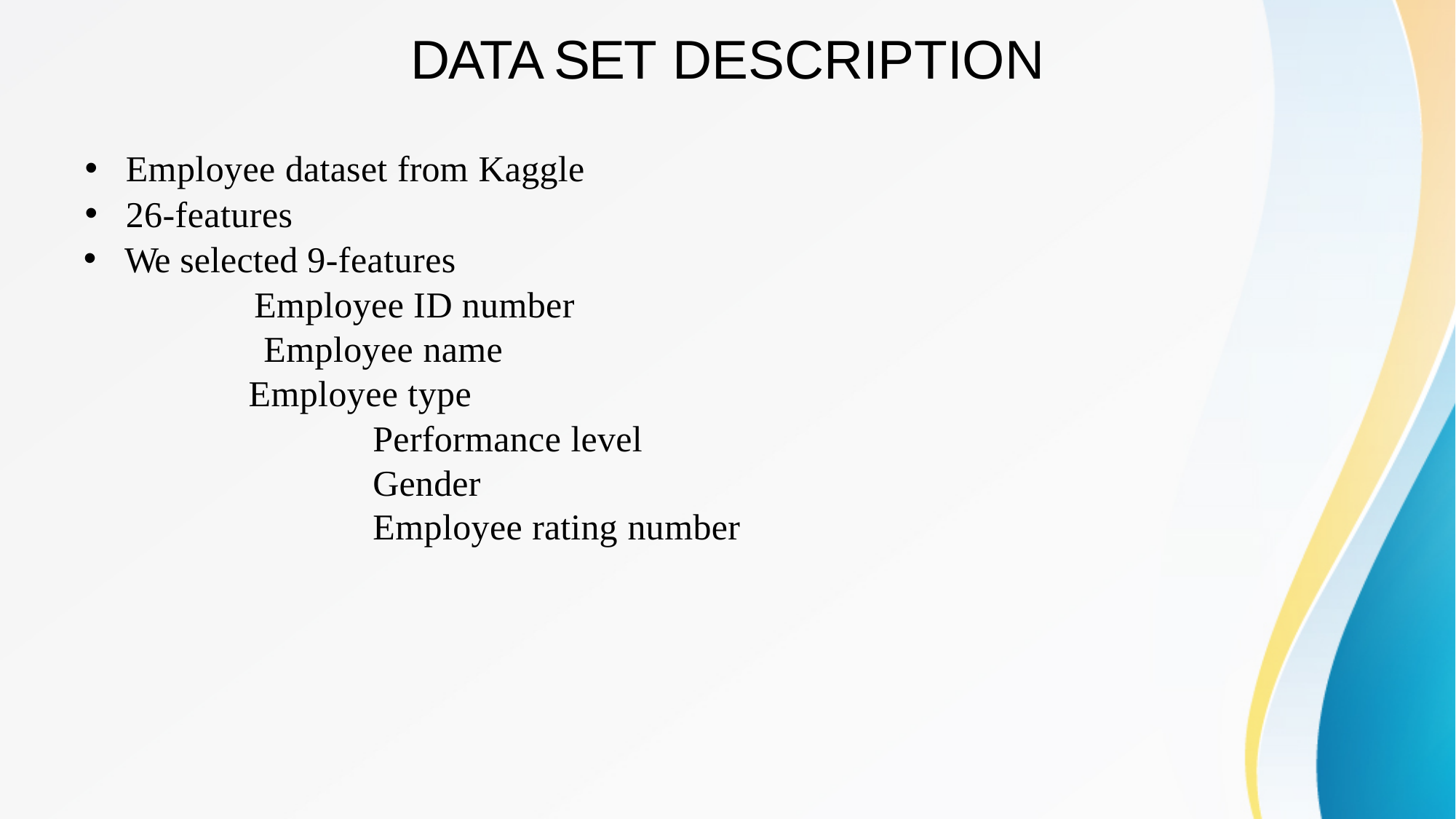

# DATA SET DESCRIPTION
Employee dataset from Kaggle
26-features
We selected 9-features
                  Employee ID number
       	Employee name
          Employee type
		Performance level
		Gender
		Employee rating number